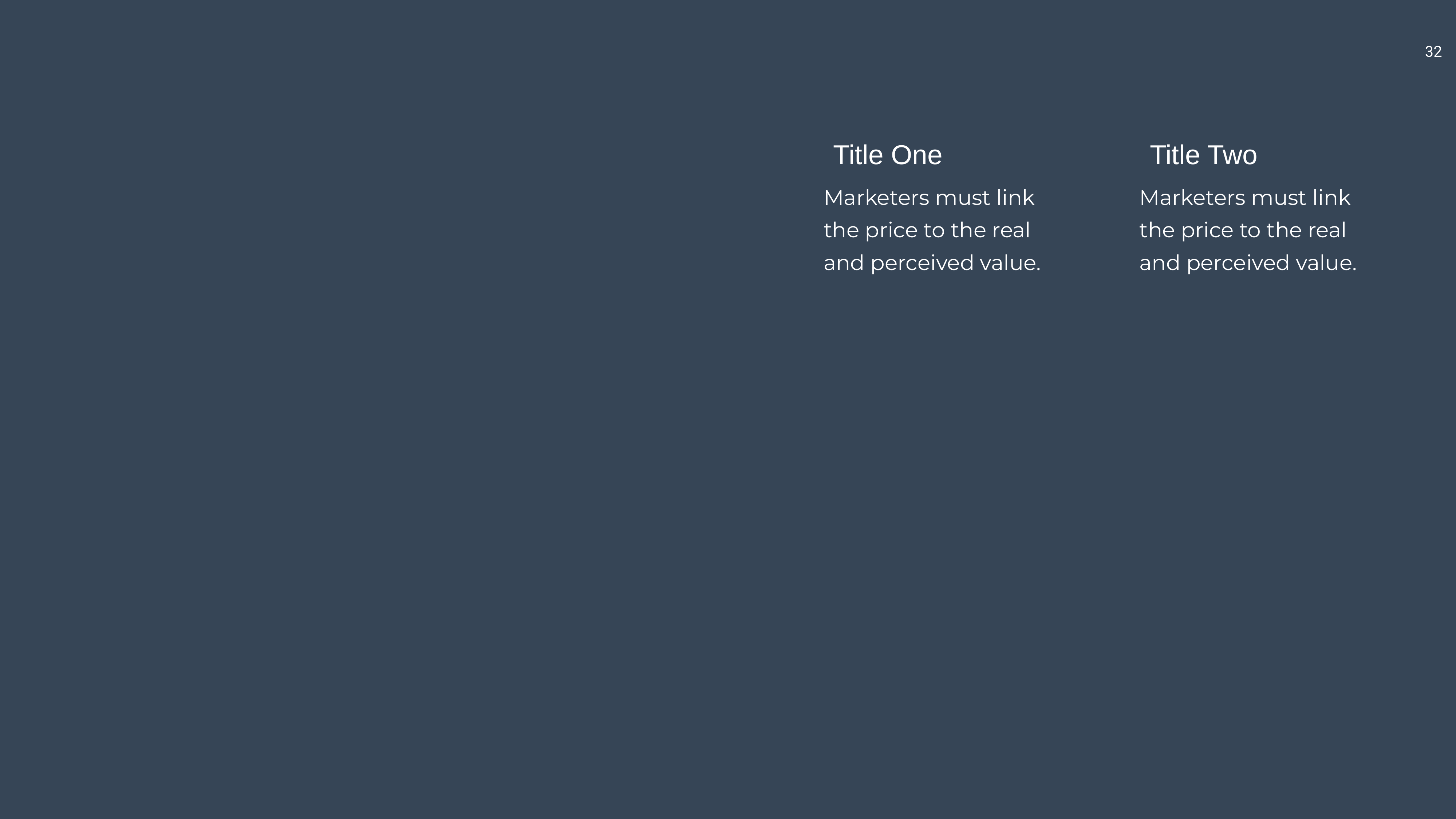

Title One
Marketers must link the price to the real and perceived value.
Title Two
Marketers must link the price to the real and perceived value.